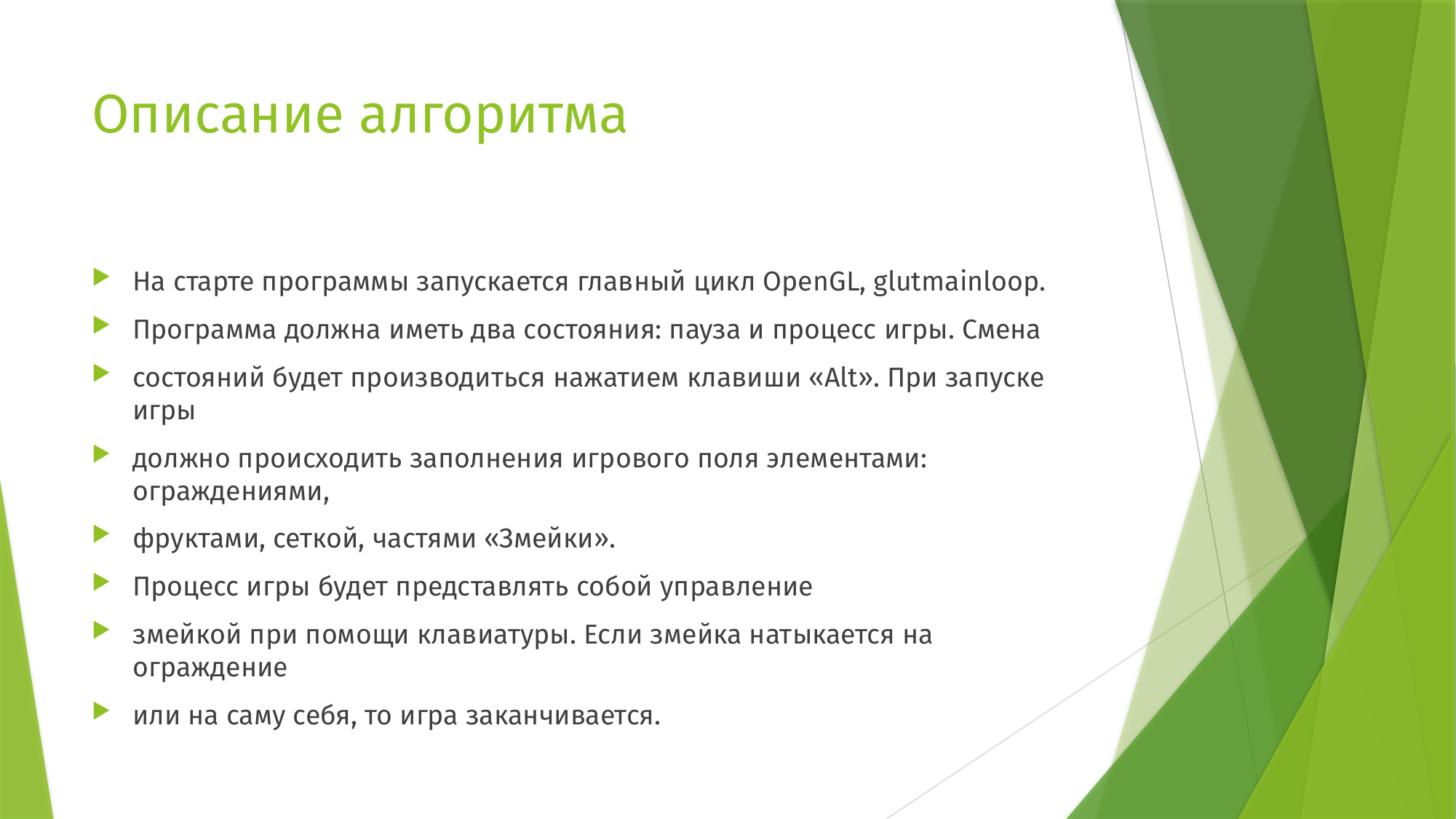

# Описание алгоритма
На старте программы запускается главный цикл OpenGL, glutmainloop.
Программа должна иметь два состояния: пауза и процесс игры. Смена
состояний будет производиться нажатием клавиши «Alt». При запуске игры
должно происходить заполнения игрового поля элементами: ограждениями,
фруктами, сеткой, частями «Змейки».
Процесс игры будет представлять собой управление
змейкой при помощи клавиатуры. Если змейка натыкается на ограждение
или на саму себя, то игра заканчивается.